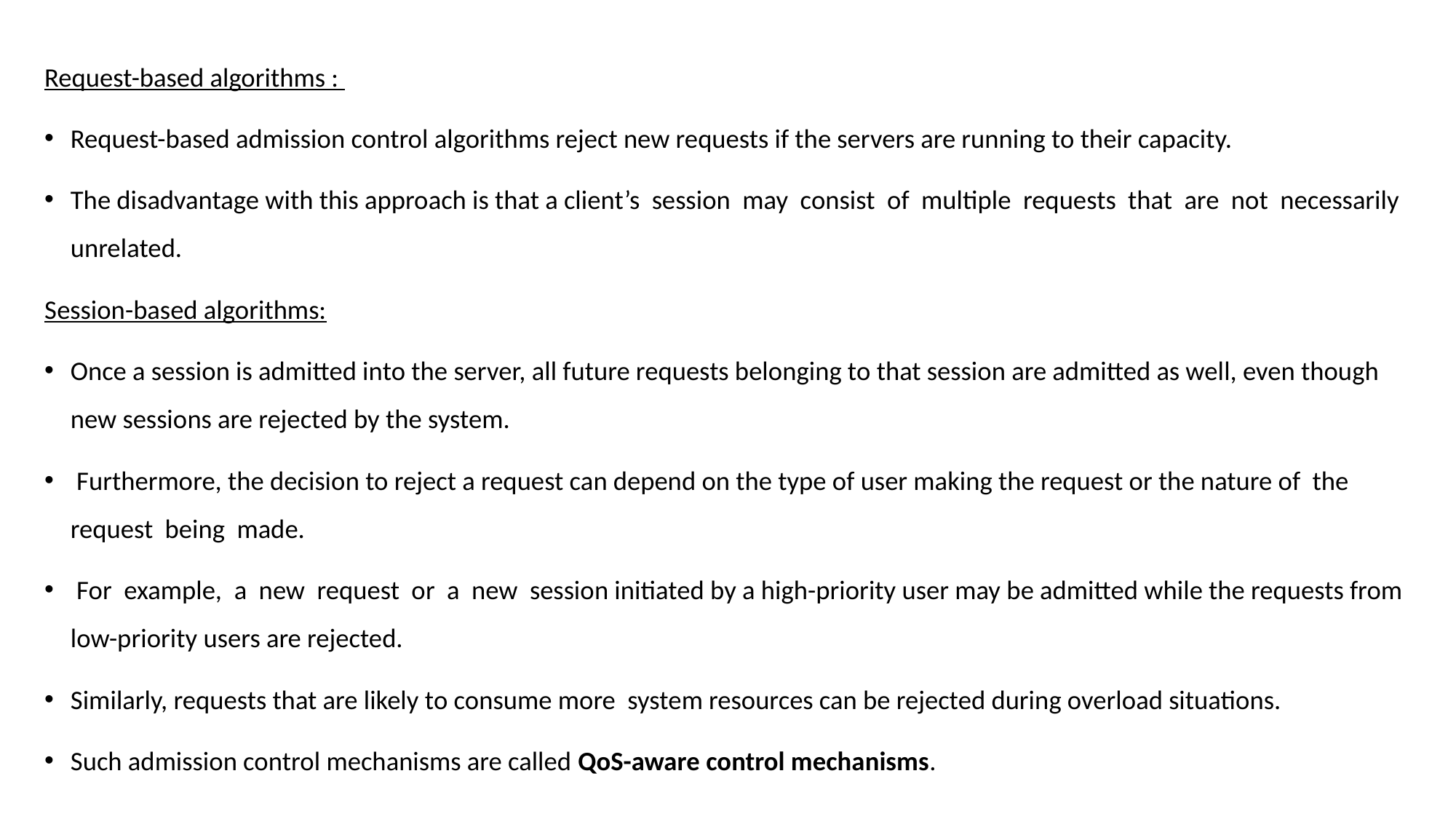

Request-based algorithms :
Request-based admission control algorithms reject new requests if the servers are running to their capacity.
The disadvantage with this approach is that a client’s  session  may  consist  of  multiple  requests  that  are  not  necessarily unrelated.
Session-based algorithms:
Once a session is admitted into the server, all future requests belonging to that session are admitted as well, even though new sessions are rejected by the system.
 Furthermore, the decision to reject a request can depend on the type of user making the request or the nature of  the  request  being  made.
 For  example,  a  new  request  or  a  new  session initiated by a high-priority user may be admitted while the requests from low-priority users are rejected.
Similarly, requests that are likely to consume more  system resources can be rejected during overload situations.
Such admission control mechanisms are called QoS-aware control mechanisms.